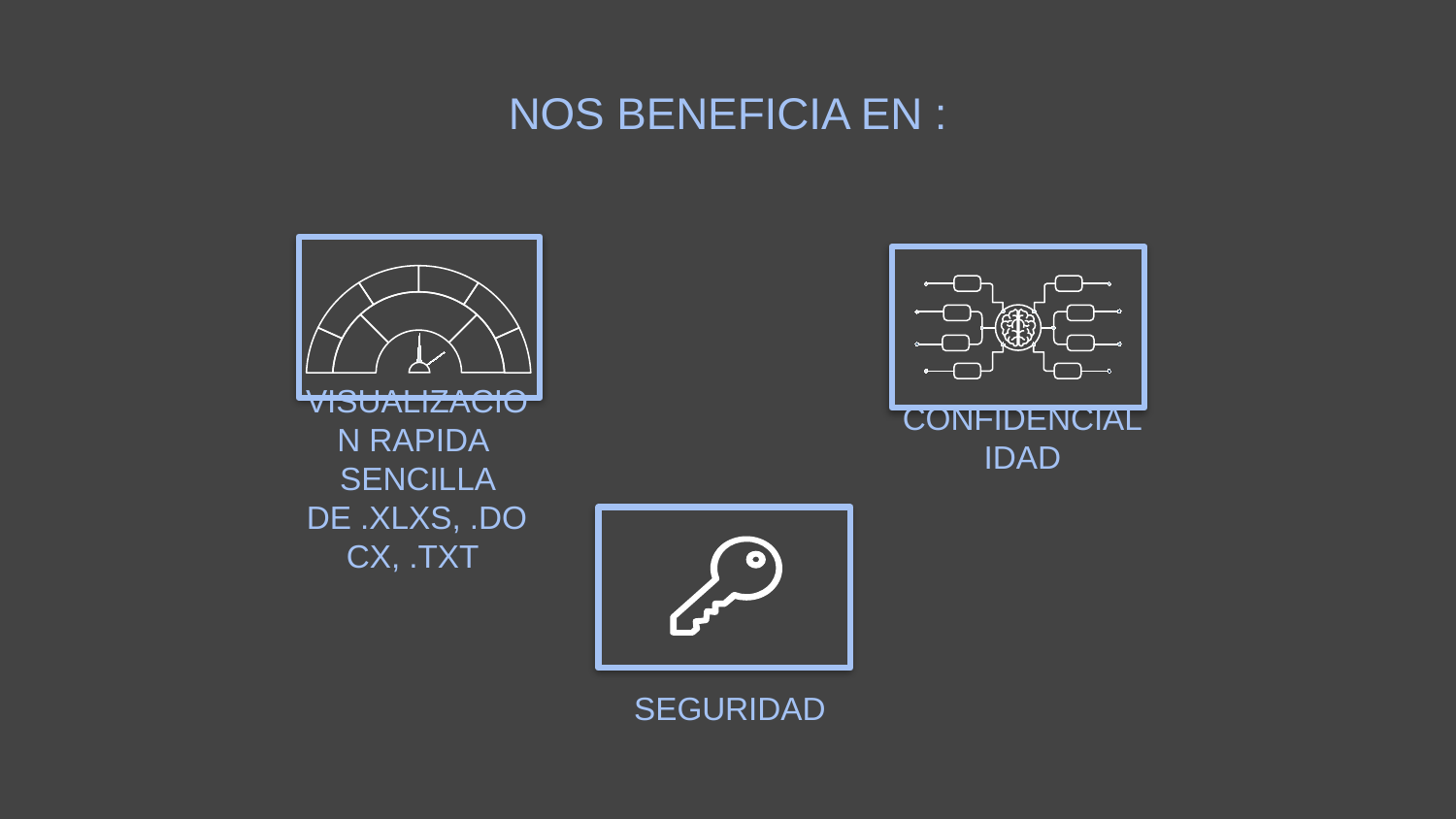

NOS BENEFICIA EN :

CONFIDENCIALIDAD

# VISUALIZACION RAPIDA  SENCILLA DE .XLXS, .DOCX, .TXT

SEGURIDAD